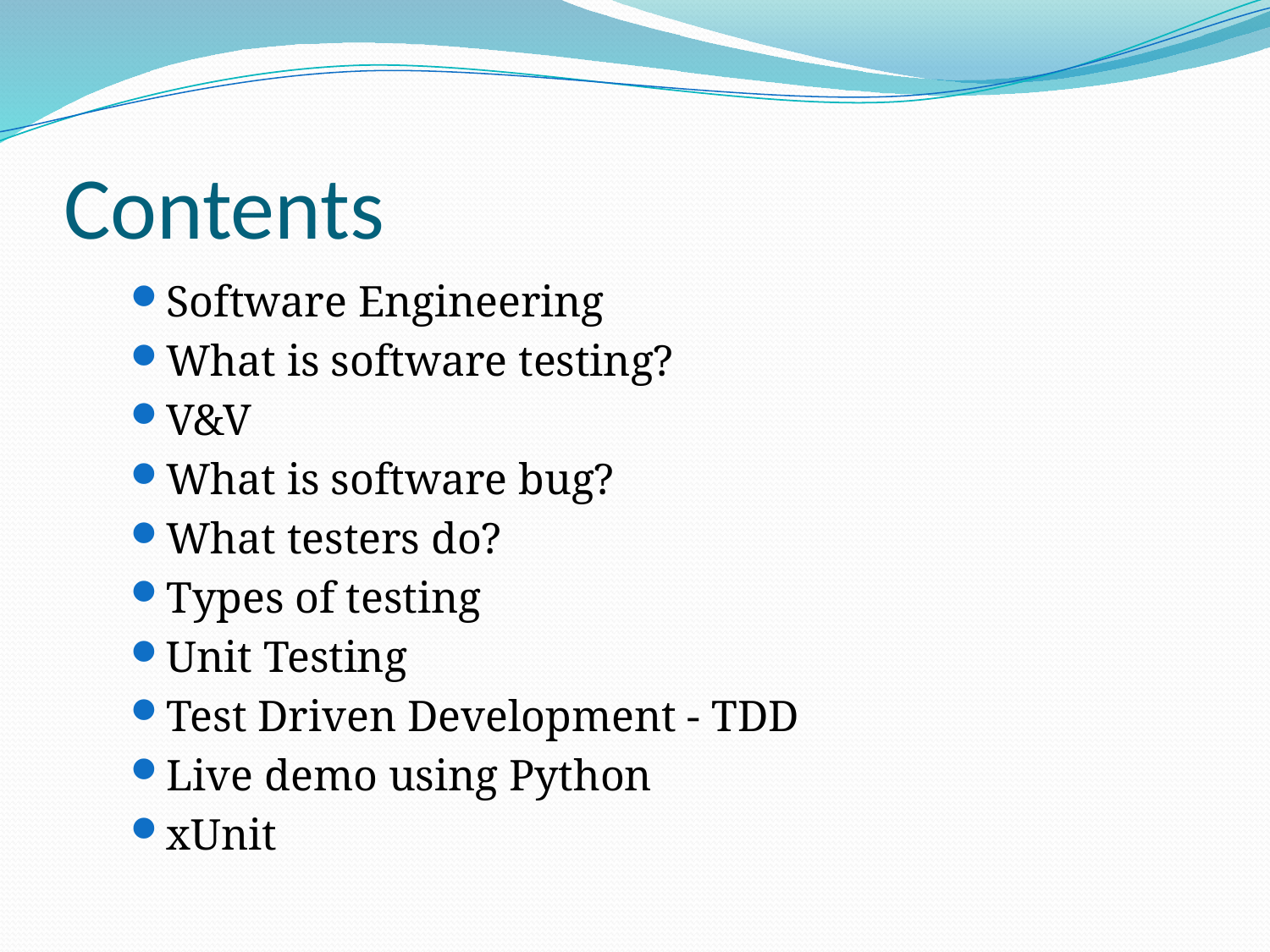

# Contents
Software Engineering
What is software testing?
V&V
What is software bug?
What testers do?
Types of testing
Unit Testing
Test Driven Development - TDD
Live demo using Python
xUnit